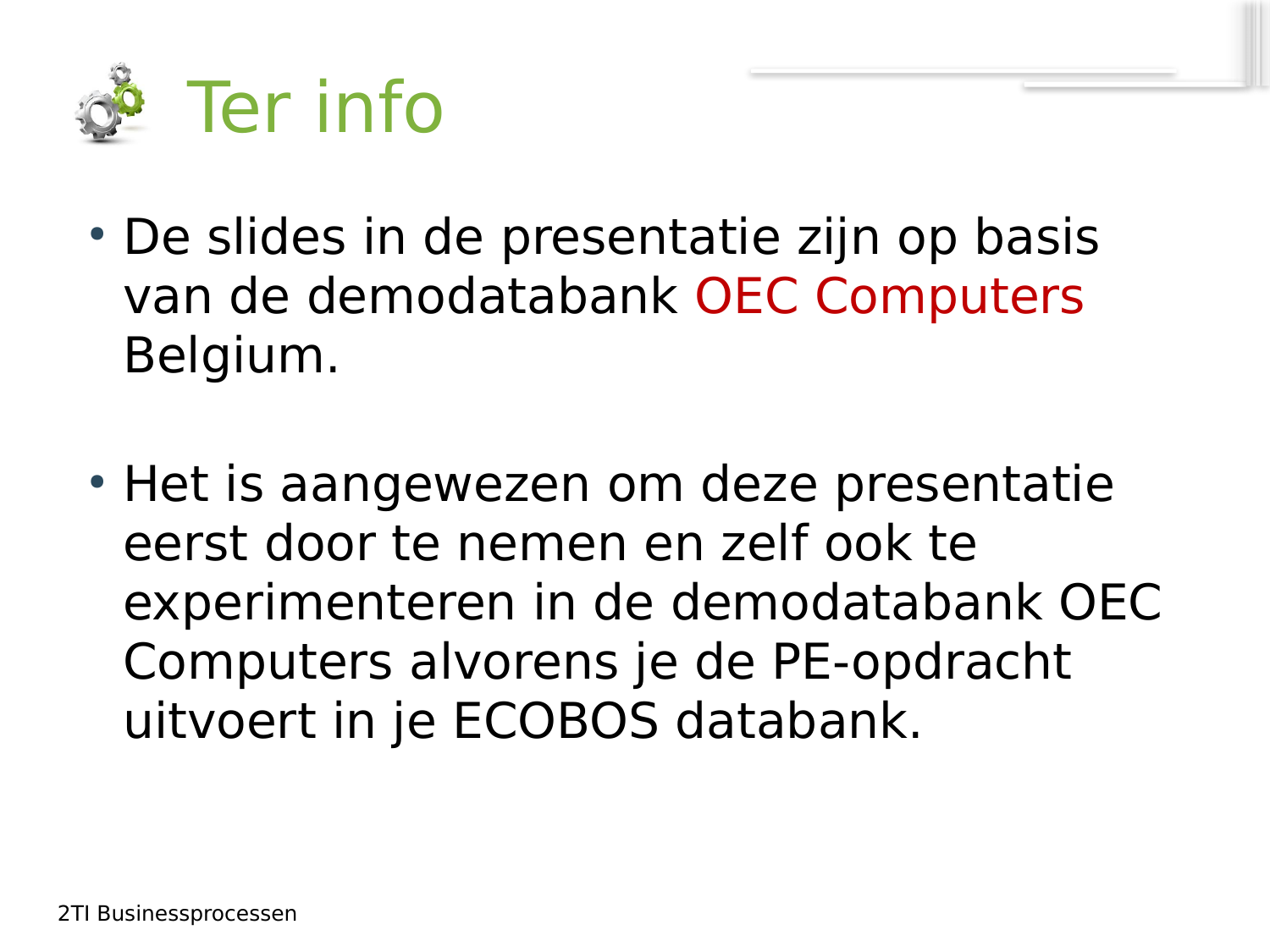

# Ter info
De slides in de presentatie zijn op basis van de demodatabank OEC Computers Belgium.

Het is aangewezen om deze presentatie eerst door te nemen en zelf ook te experimenteren in de demodatabank OEC Computers alvorens je de PE-opdracht uitvoert in je ECOBOS databank.